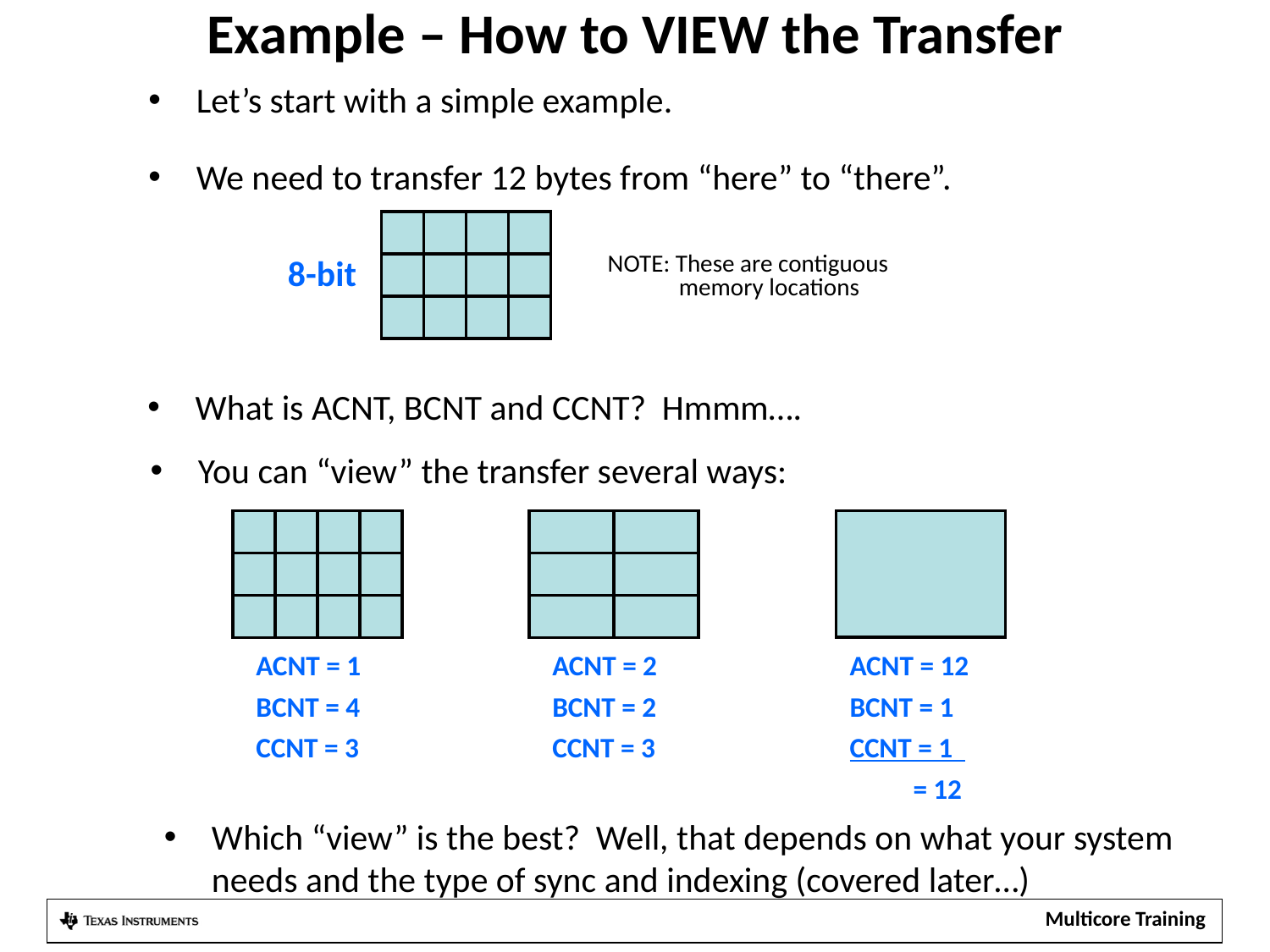

# Example – How to VIEW the Transfer
Let’s start with a simple example.
We need to transfer 12 bytes from “here” to “there”.

NOTE: These are contiguous
             memory locations
8-bit
What is ACNT, BCNT and CCNT?  Hmmm….
You can “view” the transfer several ways:

ACNT = 1
BCNT = 4
CCNT = 3
ACNT = 2
BCNT = 2
CCNT = 3
ACNT = 12
BCNT = 1
CCNT = 1
          = 12
Which “view” is the best?  Well, that depends on what your system needs and the type of sync and indexing (covered later…)